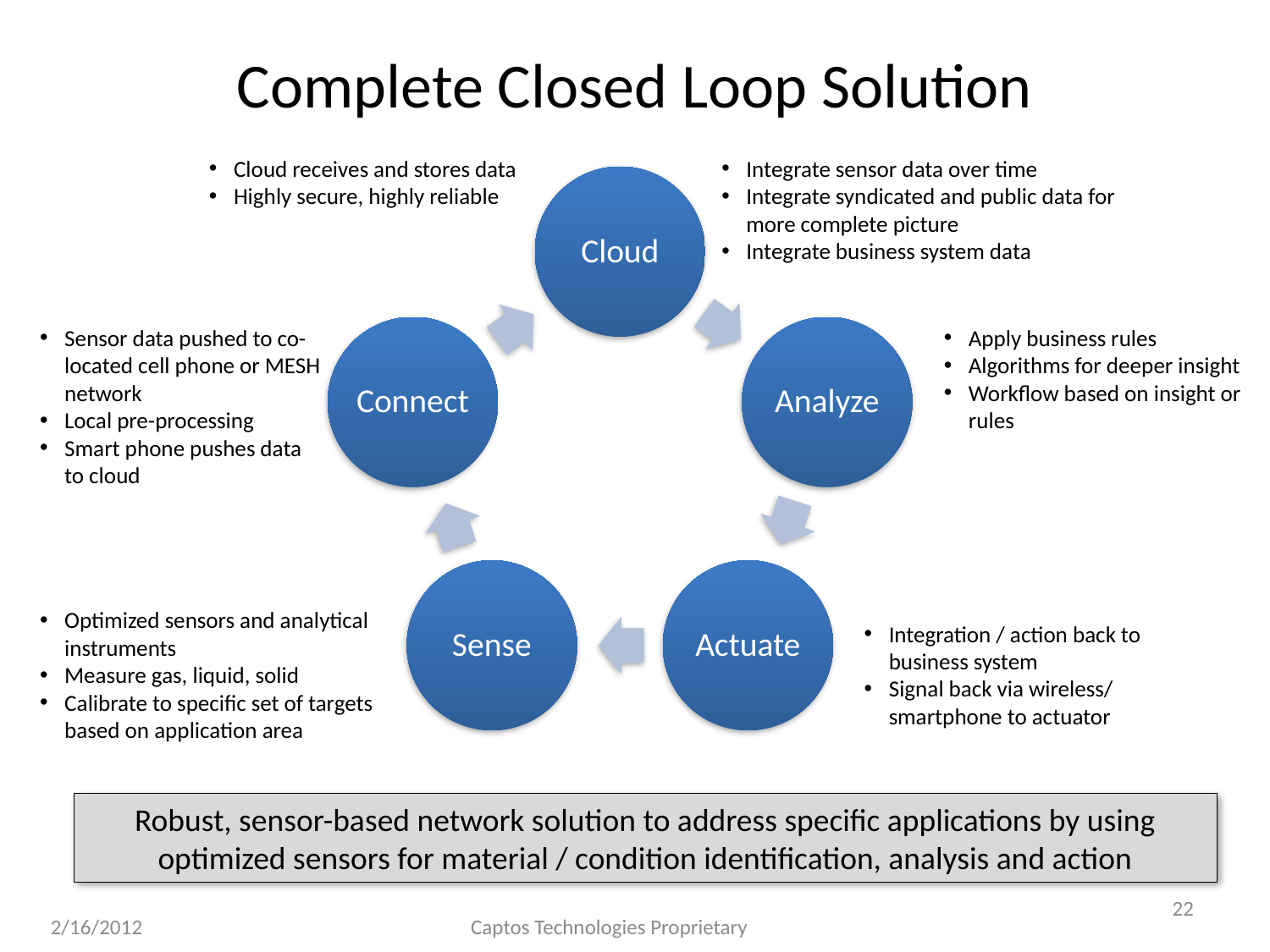

# Complete Closed Loop Solution
Cloud receives and stores data
Highly secure, highly reliable
Integrate sensor data over time
Integrate syndicated and public data for more complete picture
Integrate business system data
Cloud

Analyze

Actuate

Sense

Connect

Sensor data pushed to co-located cell phone or MESH network
Local pre-processing
Smart phone pushes data to cloud
Apply business rules
Algorithms for deeper insight
Workflow based on insight or rules
Optimized sensors and analytical instruments
Measure gas, liquid, solid
Calibrate to specific set of targets based on application area
Integration / action back to business system
Signal back via wireless/ smartphone to actuator
Robust, sensor-based network solution to address specific applications by using optimized sensors for material / condition identification, analysis and action
22
2/16/2012
Captos Technologies Proprietary